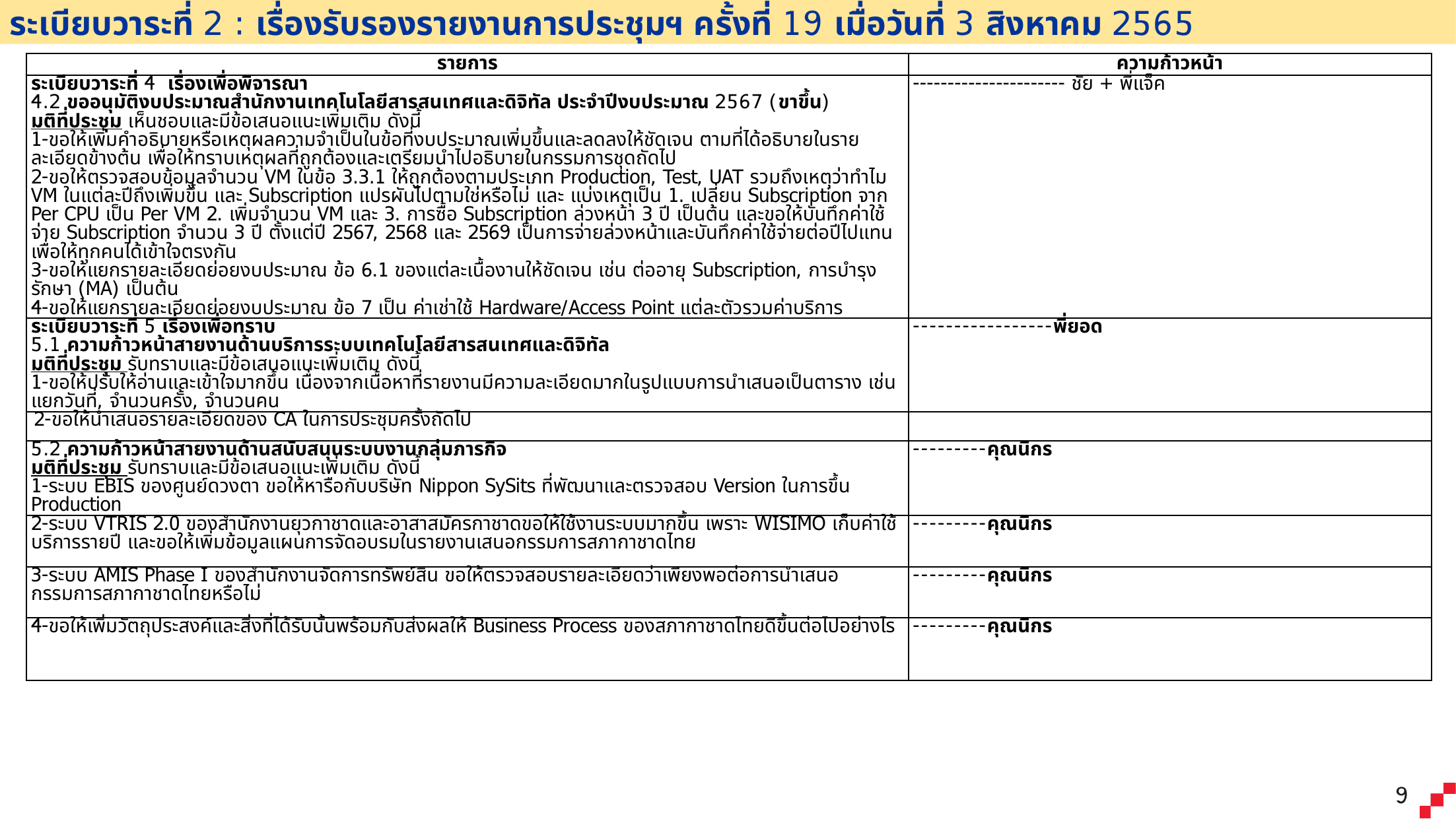

ระเบียบวาระที่ 2 : เรื่องรับรองรายงานการประชุมฯ ครั้งที่ 19 เมื่อวันที่ 3 สิงหาคม 2565
| รายการ | ความก้าวหน้า |
| --- | --- |
| ระเบียบวาระที่ 4 เรื่องเพื่อพิจารณา 4.2 ขออนุมัติงบประมาณสำนักงานเทคโนโลยีสารสนเทศและดิจิทัล ประจำปีงบประมาณ 2567 (ขาขึ้น) มติที่ประชุม เห็นชอบและมีข้อเสนอแนะเพิ่มเติม ดังนี้ 1-ขอให้เพิ่มคำอธิบายหรือเหตุผลความจำเป็นในข้อที่งบประมาณเพิ่มขึ้นและลดลงให้ชัดเจน ตามที่ได้อธิบายในรายละเอียดข้างต้น เพื่อให้ทราบเหตุผลที่ถูกต้องและเตรียมนำไปอธิบายในกรรมการชุดถัดไป 2-ขอให้ตรวจสอบข้อมูลจำนวน VM ในข้อ 3.3.1 ให้ถูกต้องตามประเภท Production, Test, UAT รวมถึงเหตุว่าทำไม VM ในแต่ละปีถึงเพิ่มขึ้น และ Subscription แปรผันไปตามใช่หรือไม่ และ แบ่งเหตุเป็น 1. เปลี่ยน Subscription จาก Per CPU เป็น Per VM 2. เพิ่มจำนวน VM และ 3. การซื้อ Subscription ล่วงหน้า 3 ปี เป็นต้น และขอให้บันทึกค่าใช้จ่าย Subscription จำนวน 3 ปี ตั้งแต่ปี 2567, 2568 และ 2569 เป็นการจ่ายล่วงหน้าและบันทึกค่าใช้จ่ายต่อปีไปแทน เพื่อให้ทุกคนได้เข้าใจตรงกัน 3-ขอให้แยกรายละเอียดย่อยงบประมาณ ข้อ 6.1 ของแต่ละเนื้องานให้ชัดเจน เช่น ต่ออายุ Subscription, การบำรุงรักษา (MA) เป็นต้น 4-ขอให้แยกรายละเอียดย่อยงบประมาณ ข้อ 7 เป็น ค่าเช่าใช้ Hardware/Access Point แต่ละตัวรวมค่าบริการ | ---------------------- ชัย + พี่แจ็ค |
| ระเบียบวาระที่ 5 เรื่องเพื่อทราบ 5.1 ความก้าวหน้าสายงานด้านบริการระบบเทคโนโลยีสารสนเทศและดิจิทัล มติที่ประชุม รับทราบและมีข้อเสนอแนะเพิ่มเติม ดังนี้ 1-ขอให้ปรับให้อ่านและเข้าใจมากขึ้น เนื่องจากเนื้อหาที่รายงานมีความละเอียดมากในรูปแบบการนำเสนอเป็นตาราง เช่น แยกวันที่, จำนวนครั้ง, จำนวนคน | -----------------พี่ยอด |
| 2-ขอให้นำเสนอรายละเอียดของ CA ในการประชุมครั้งถัดไป |  |
| 5.2 ความก้าวหน้าสายงานด้านสนับสนุนระบบงานกลุ่มภารกิจ มติที่ประชุม รับทราบและมีข้อเสนอแนะเพิ่มเติม ดังนี้ 1-ระบบ EBIS ของศูนย์ดวงตา ขอให้หารือกับบริษัท Nippon SySits ที่พัฒนาและตรวจสอบ Version ในการขึ้น Production | ---------คุณนิกร |
| 2-ระบบ VTRIS 2.0 ของสำนักงานยุวกาชาดและอาสาสมัครกาชาดขอให้ใช้งานระบบมากขึ้น เพราะ WISIMO เก็บค่าใช้บริการรายปี และขอให้เพิ่มข้อมูลแผนการจัดอบรมในรายงานเสนอกรรมการสภากาชาดไทย | ---------คุณนิกร |
| 3-ระบบ AMIS Phase I ของสำนักงานจัดการทรัพย์สิน ขอให้ตรวจสอบรายละเอียดว่าเพียงพอต่อการนำเสนอกรรมการสภากาชาดไทยหรือไม่ | ---------คุณนิกร |
| 4-ขอให้เพิ่มวัตถุประสงค์และสิ่งที่ได้รับนั้นพร้อมกับส่งผลให้ Business Process ของสภากาชาดไทยดีขึ้นต่อไปอย่างไร | ---------คุณนิกร |
9